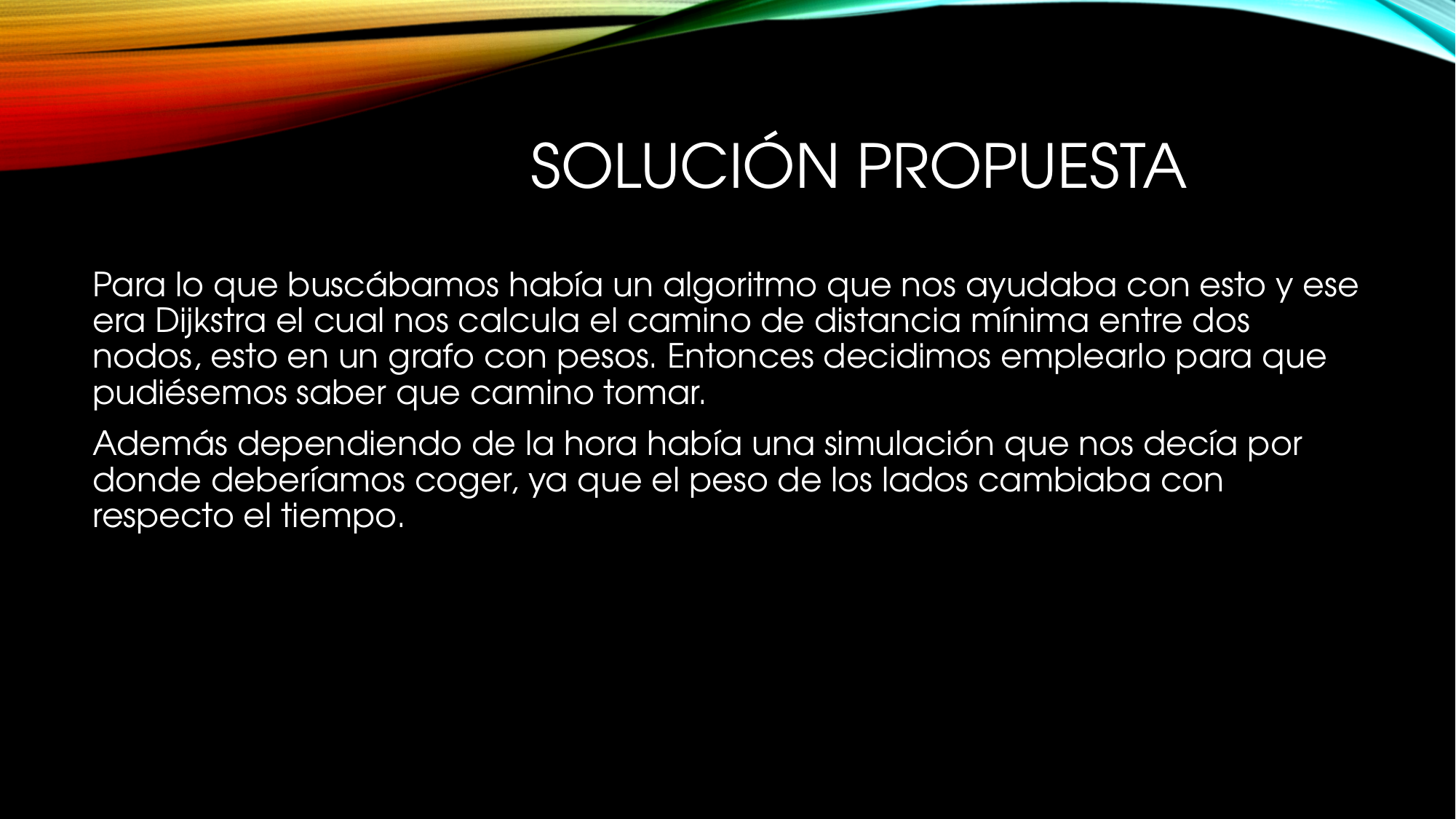

# Solución Propuesta
Para lo que buscábamos había un algoritmo que nos ayudaba con esto y ese era Dijkstra el cual nos calcula el camino de distancia mínima entre dos nodos, esto en un grafo con pesos. Entonces decidimos emplearlo para que pudiésemos saber que camino tomar.
Además dependiendo de la hora había una simulación que nos decía por donde deberíamos coger, ya que el peso de los lados cambiaba con respecto el tiempo.